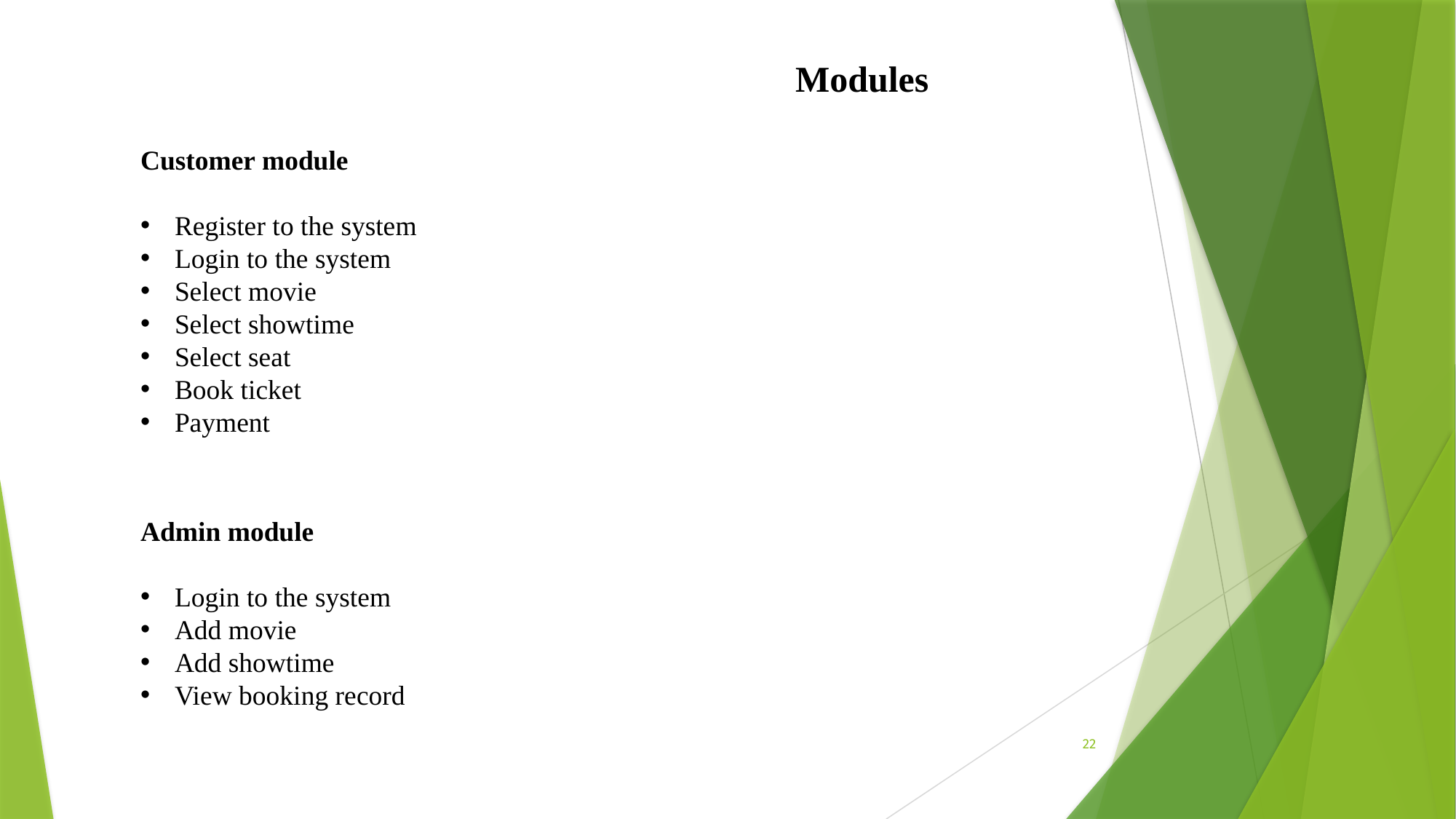

Modules

Customer module

Register to the system
Login to the system
Select movie
Select showtime
Select seat
Book ticket
Payment

Admin module

Login to the system
Add movie
Add showtime
View booking record

22